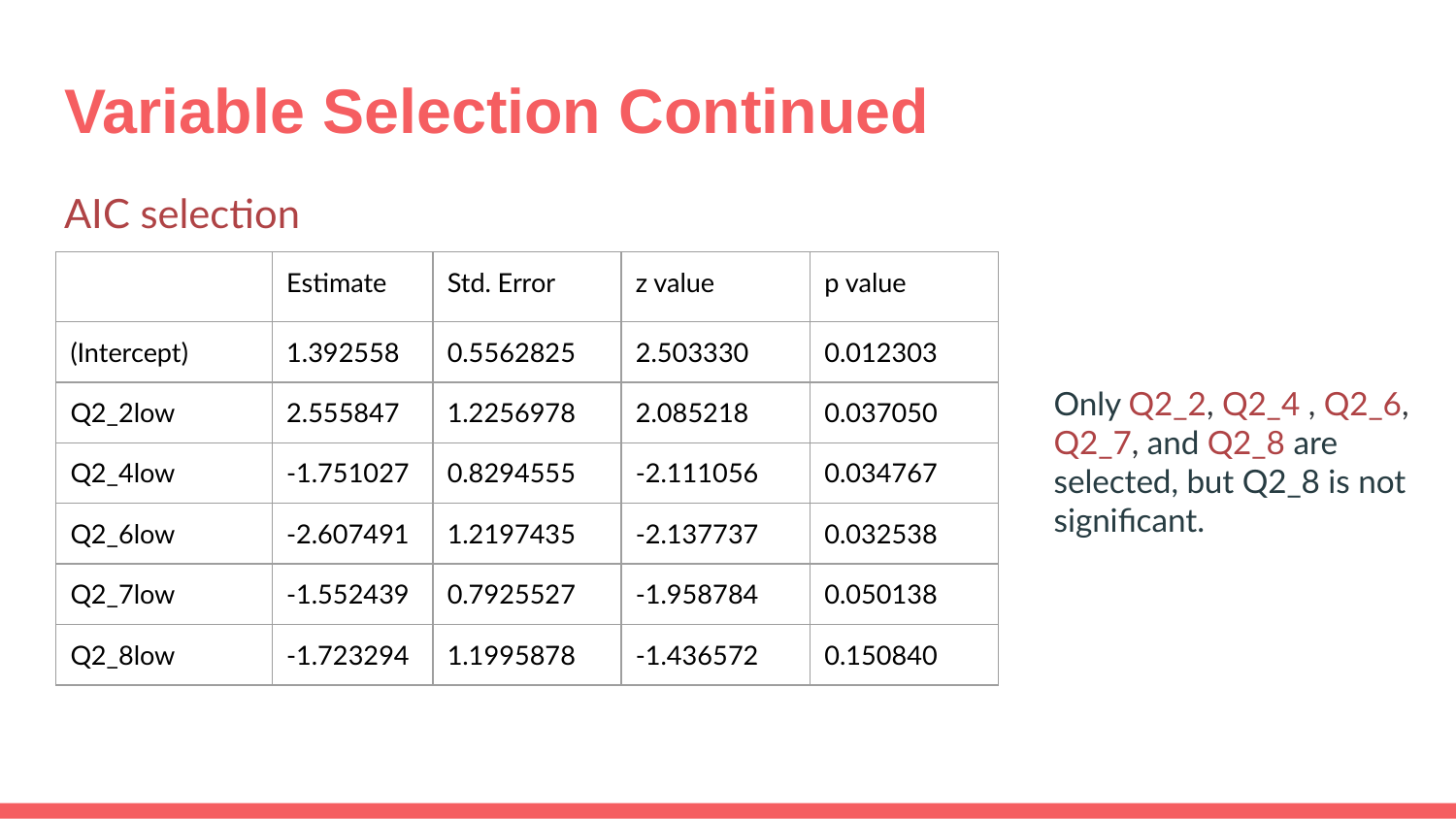

# Variable Selection Continued
AIC selection
|  | Estimate | Std. Error | z value | p value |
| --- | --- | --- | --- | --- |
| (Intercept) | 1.392558 | 0.5562825 | 2.503330 | 0.012303 |
| Q2\_2low | 2.555847 | 1.2256978 | 2.085218 | 0.037050 |
| Q2\_4low | -1.751027 | 0.8294555 | -2.111056 | 0.034767 |
| Q2\_6low | -2.607491 | 1.2197435 | -2.137737 | 0.032538 |
| Q2\_7low | -1.552439 | 0.7925527 | -1.958784 | 0.050138 |
| Q2\_8low | -1.723294 | 1.1995878 | -1.436572 | 0.150840 |
Only Q2_2, Q2_4 , Q2_6, Q2_7, and Q2_8 are selected, but Q2_8 is not significant.